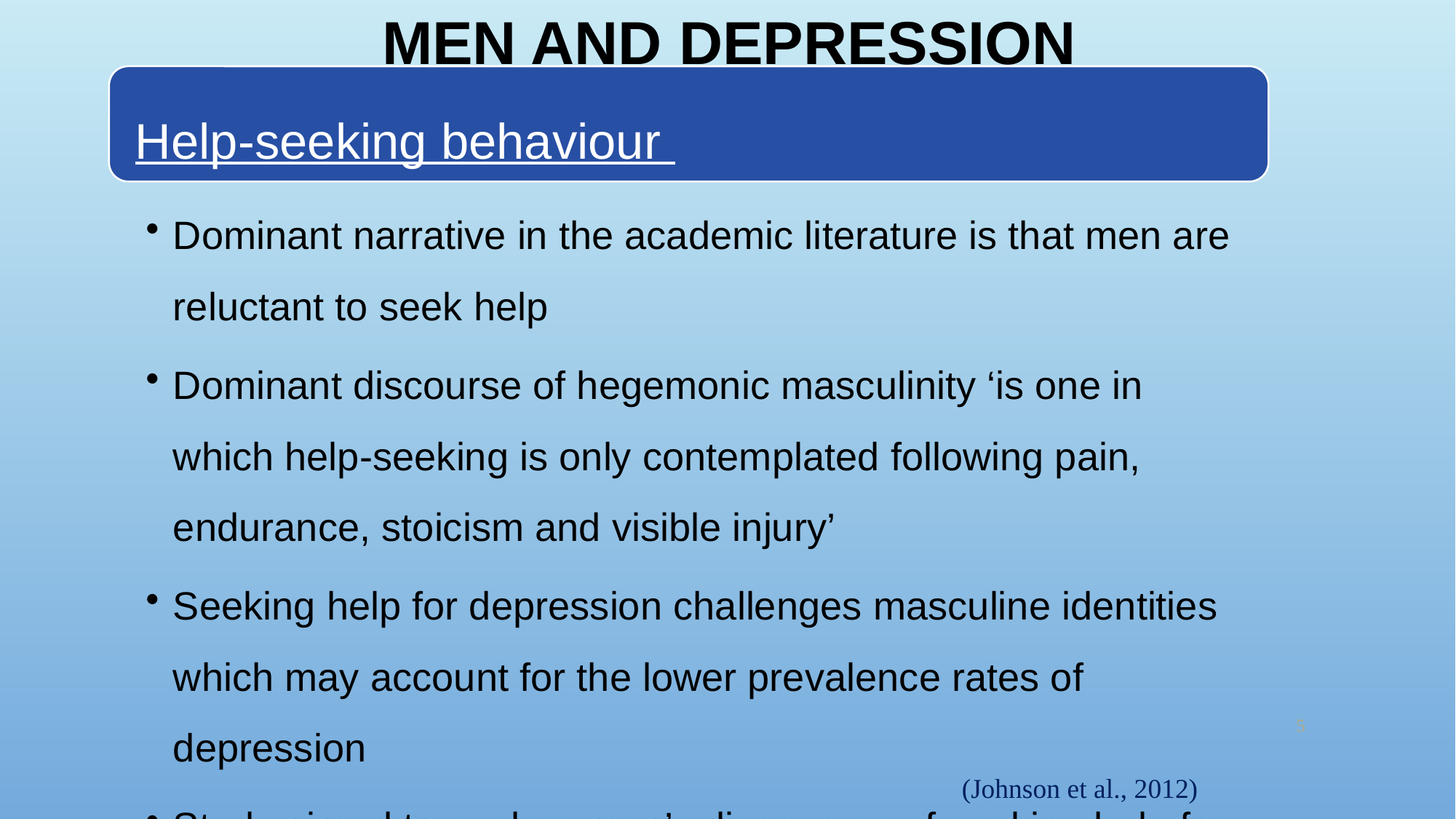

# Men and Depression
Help-seeking behaviour
Dominant narrative in the academic literature is that men are reluctant to seek help
Dominant discourse of hegemonic masculinity ‘is one in which help-seeking is only contemplated following pain, endurance, stoicism and visible injury’
Seeking help for depression challenges masculine identities which may account for the lower prevalence rates of depression
Study aimed to explore men’s discourses of seeking help for depression
5
(Johnson et al., 2012)